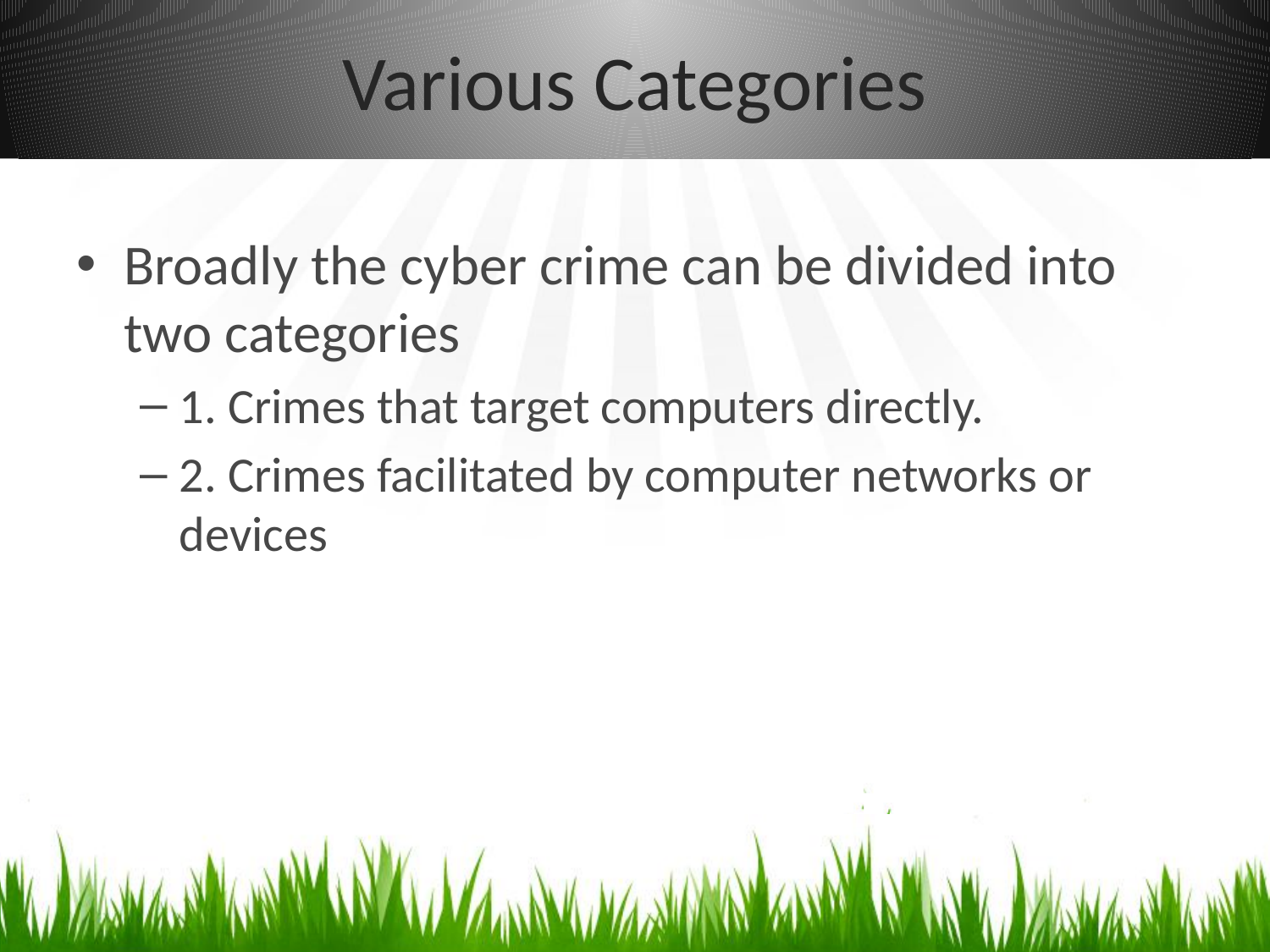

# Various Categories
Broadly the cyber crime can be divided into two categories
1. Crimes that target computers directly.
2. Crimes facilitated by computer networks or devices